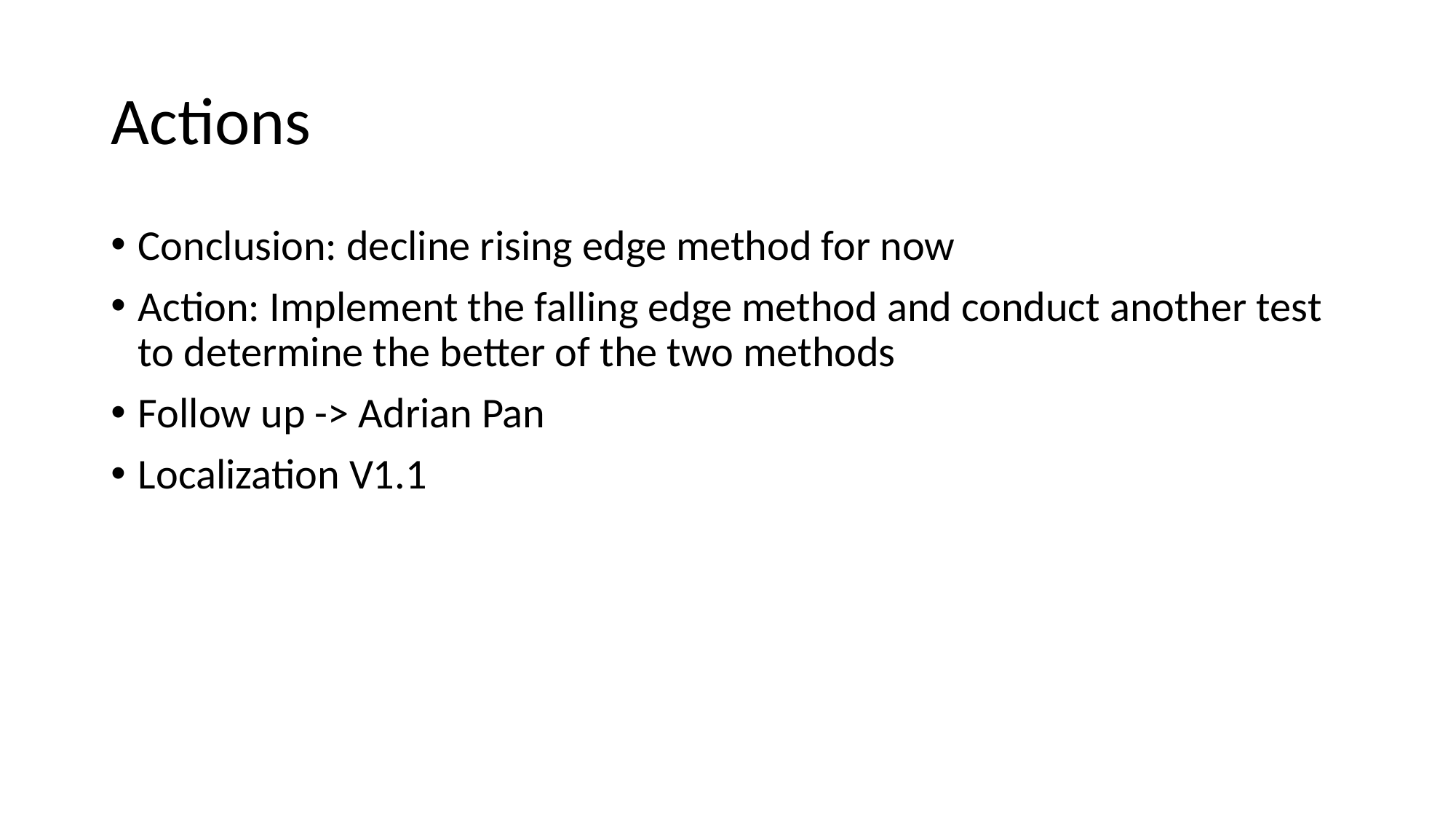

# Actions
Conclusion: decline rising edge method for now
Action: Implement the falling edge method and conduct another test to determine the better of the two methods
Follow up -> Adrian Pan
Localization V1.1